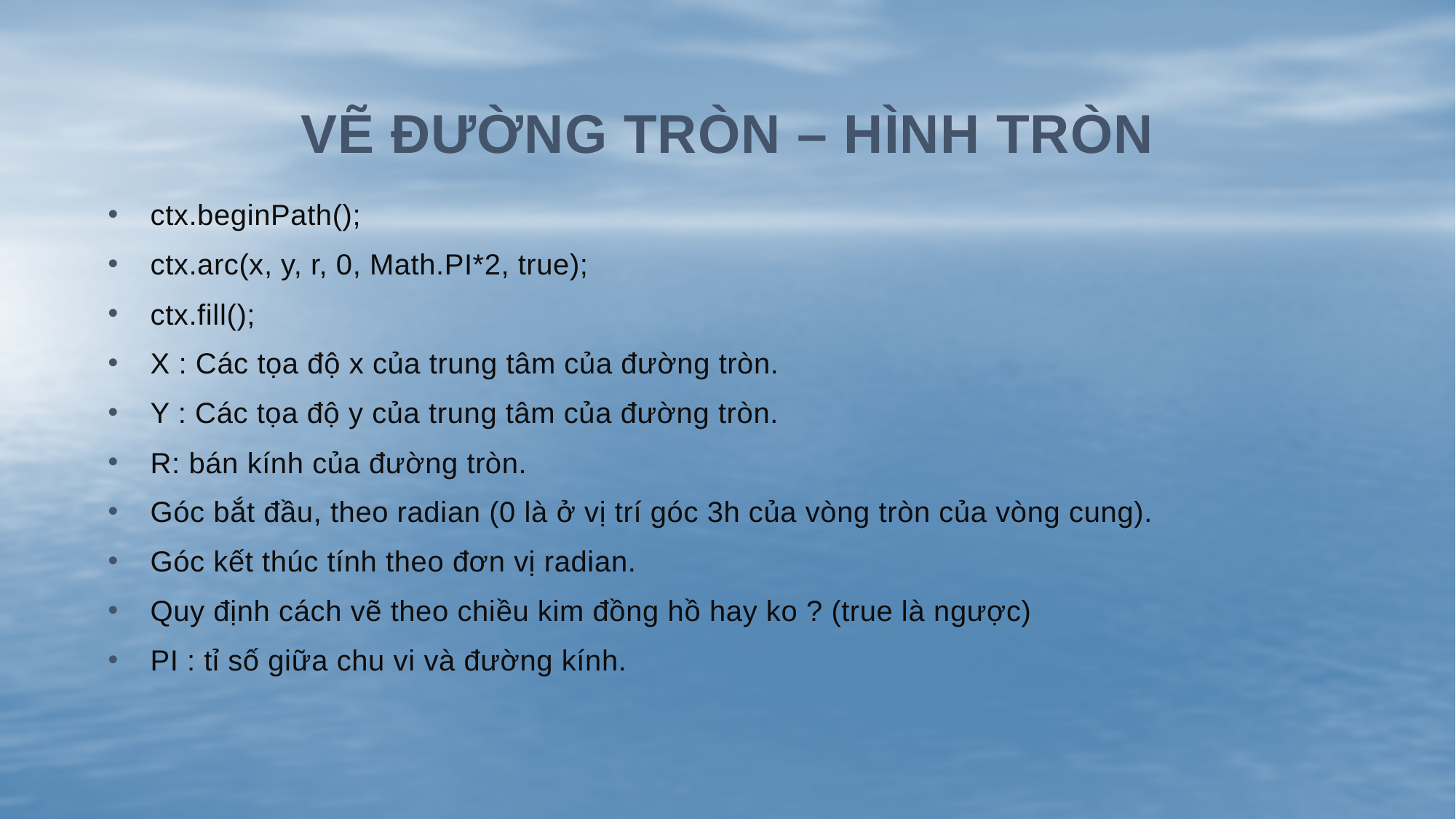

# Vẽ đường tròn – hình tròn
ctx.beginPath();
ctx.arc(x, y, r, 0, Math.PI*2, true);
ctx.fill();
X : Các tọa độ x của trung tâm của đường tròn.
Y : Các tọa độ y của trung tâm của đường tròn.
R: bán kính của đường tròn.
Góc bắt đầu, theo radian (0 là ở vị trí góc 3h của vòng tròn của vòng cung).
Góc kết thúc tính theo đơn vị radian.
Quy định cách vẽ theo chiều kim đồng hồ hay ko ? (true là ngược)
PI : tỉ số giữa chu vi và đường kính.